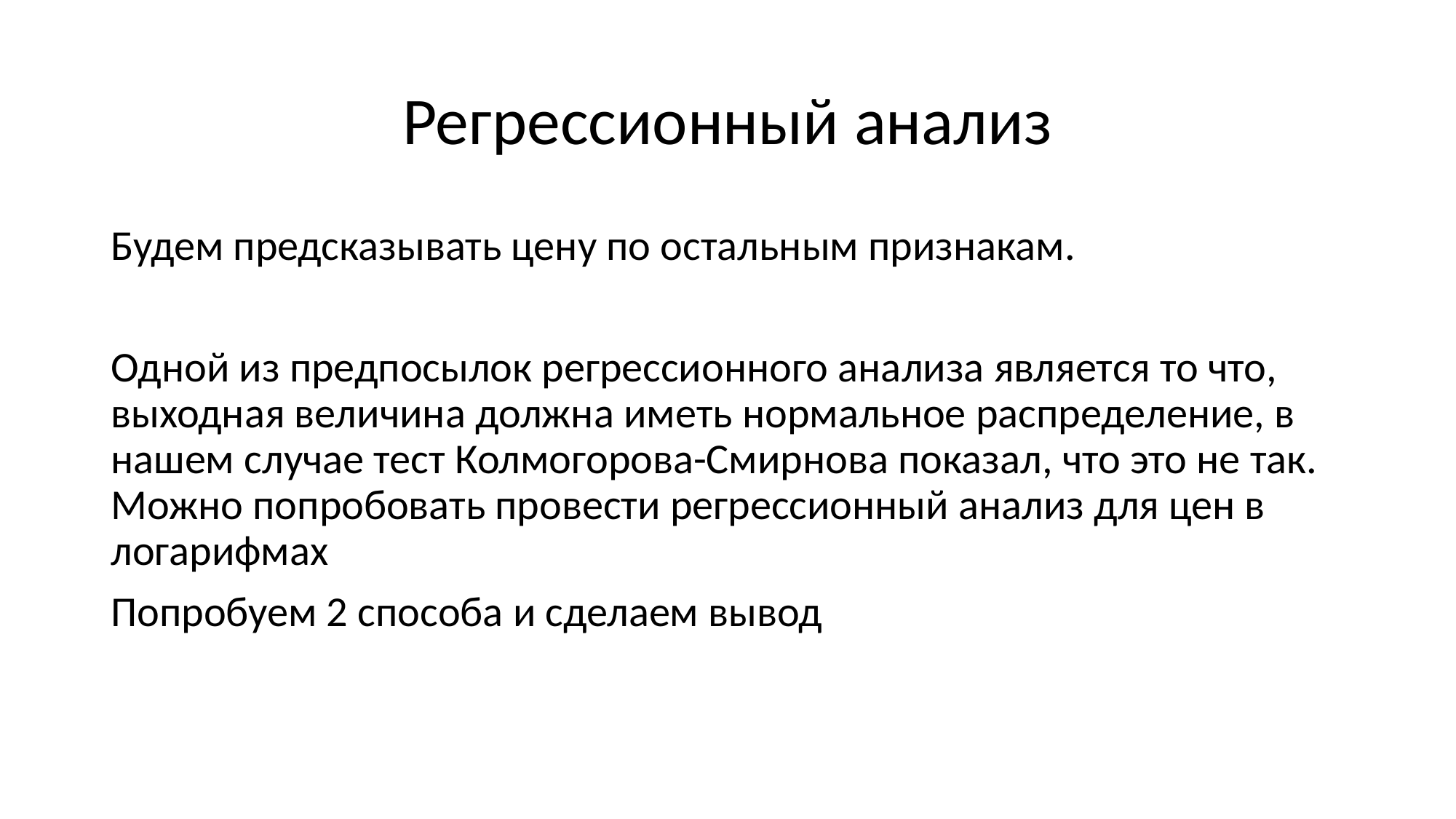

# Регрессионный анализ
Будем предсказывать цену по остальным признакам.

Одной из предпосылок регрессионного анализа является то что, выходная величина должна иметь нормальное распределение, в нашем случае тест Колмогорова-Смирнова показал, что это не так. Можно попробовать провести регрессионный анализ для цен в логарифмах
Попробуем 2 способа и сделаем вывод